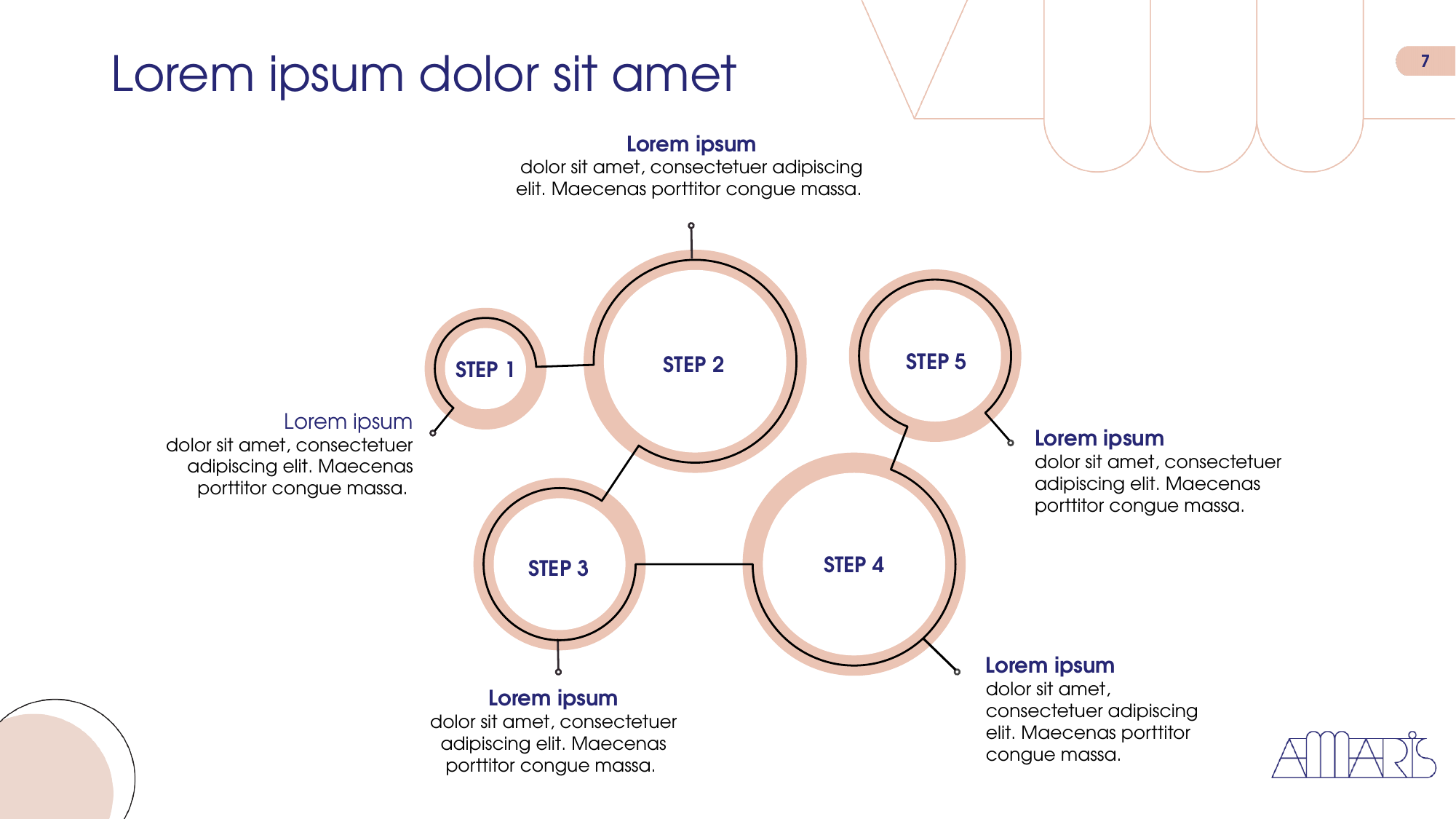

# Lorem ipsum dolor sit amet
7
Lorem ipsum
dolor sit amet, consectetuer adipiscing elit. Maecenas porttitor congue massa.

STEP 5
STEP 2
STEP 1
Lorem ipsum
dolor sit amet, consectetuer adipiscing elit. Maecenas porttitor congue massa.
Lorem ipsum
dolor sit amet, consectetuer adipiscing elit. Maecenas porttitor congue massa.

STEP 4
STEP 3

Lorem ipsum
dolor sit amet, consectetuer adipiscing elit. Maecenas porttitor congue massa.

Lorem ipsum
dolor sit amet, consectetuer adipiscing elit. Maecenas porttitor congue massa.